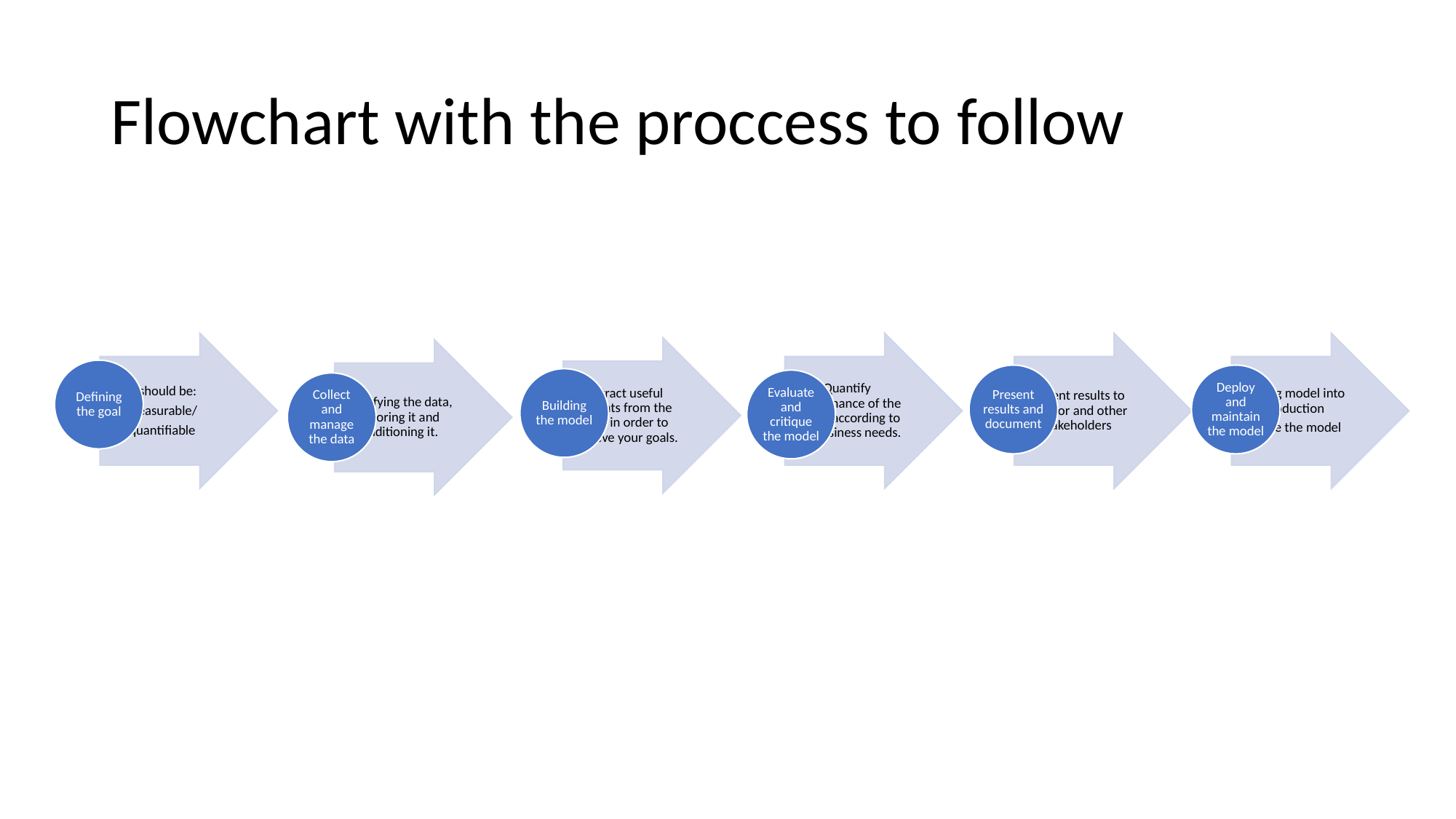

# Flowchart with the proccess to follow
It should be:
measurable/
quantifiable
Defining the goal
Identifying the data, exploring it and conditioning it.
Collect and manage the data
Extract useful insights from the data in order to achieve your goals.
Building the model
Quantify performance of the model according to the business needs.
Evaluate and critique the model
Present results to sponsor and other stakeholders
Present results and document
Putting model into production
Revise the model
Deploy and maintain the model